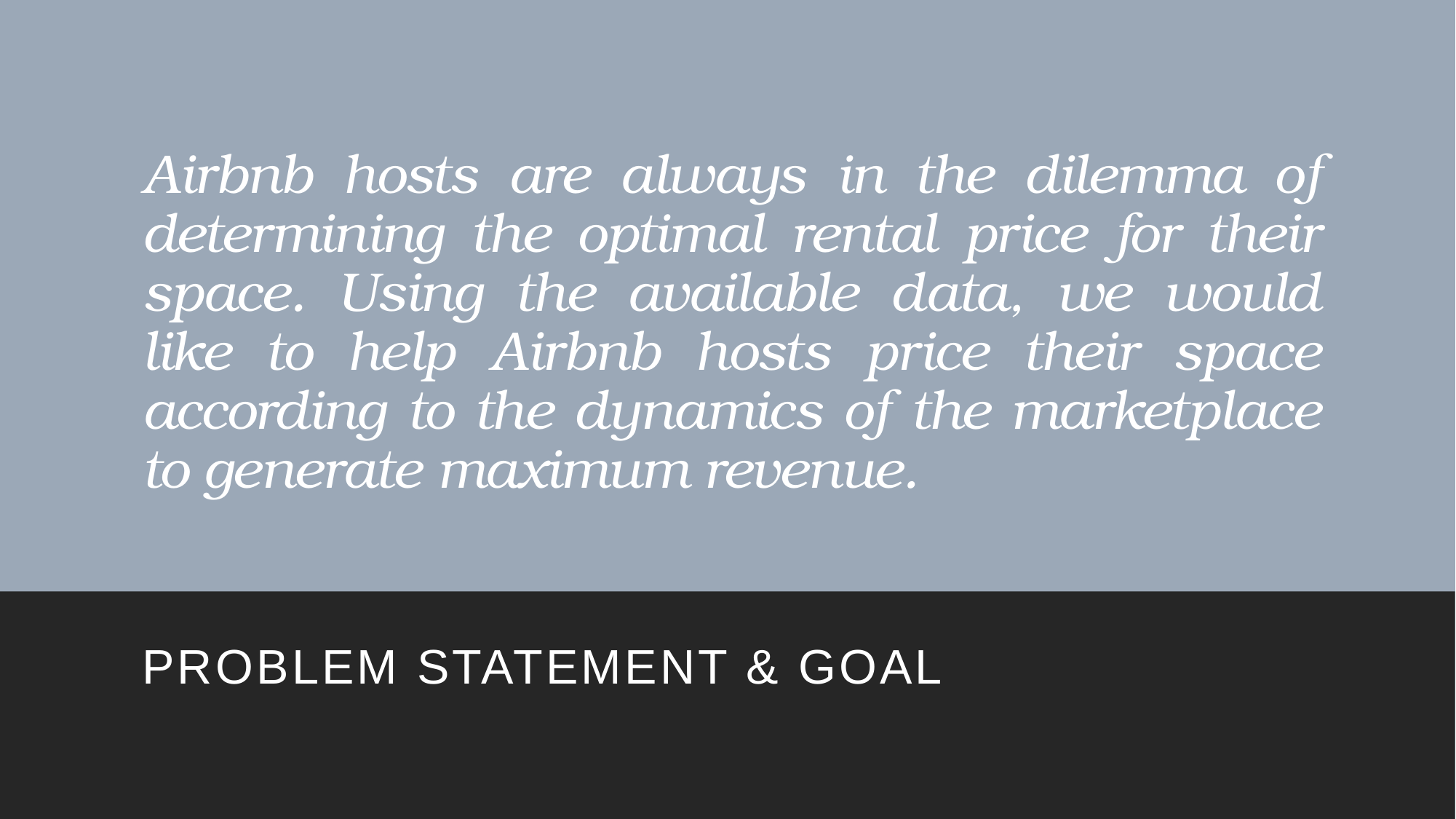

# Airbnb hosts are always in the dilemma of determining the optimal rental price for their space. Using the available data, we would like to help Airbnb hosts price their space according to the dynamics of the marketplace to generate maximum revenue.

Problem Statement & Goal